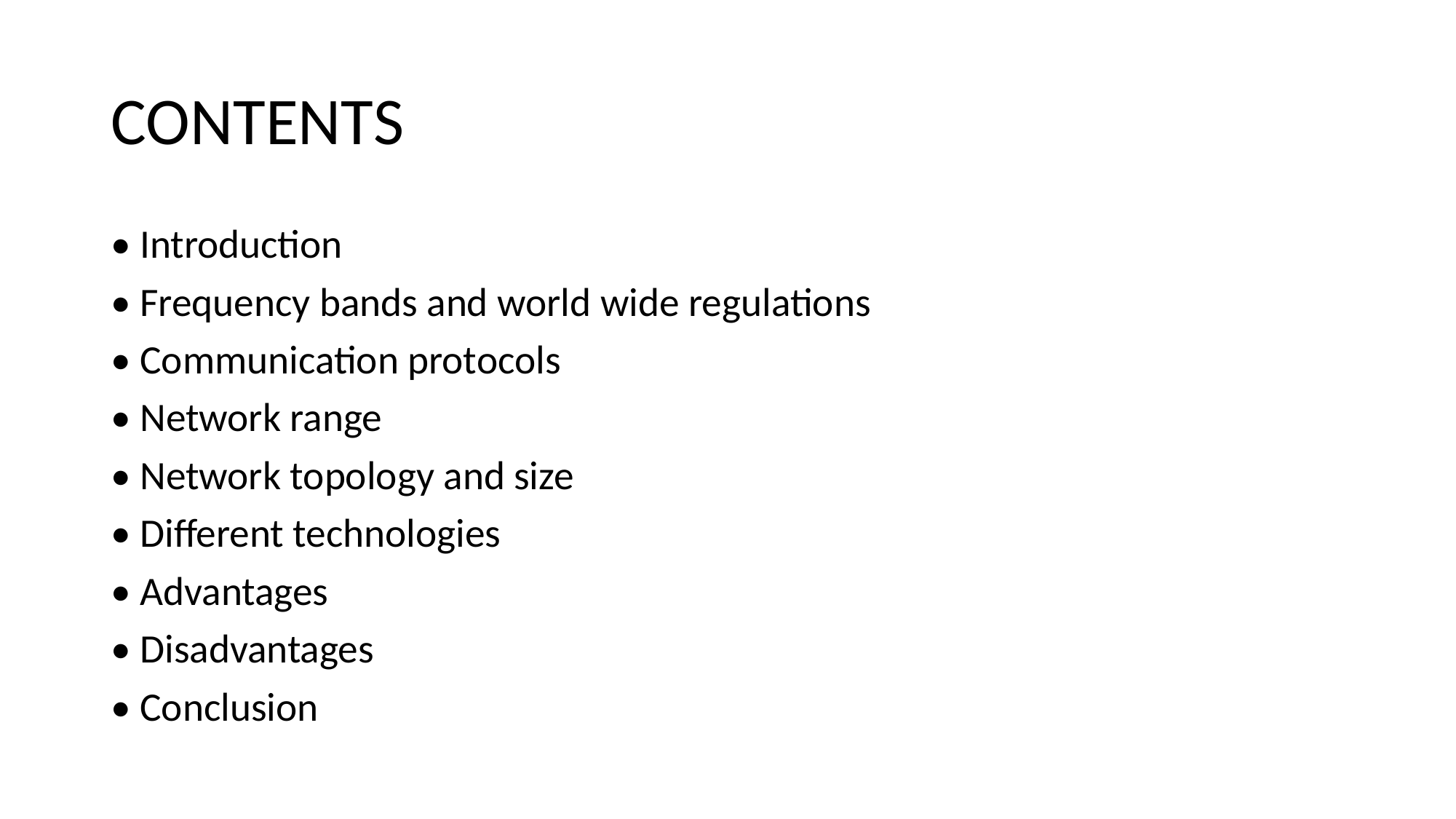

# CONTENTS
• Introduction
• Frequency bands and world wide regulations
• Communication protocols
• Network range
• Network topology and size
• Different technologies
• Advantages
• Disadvantages
• Conclusion